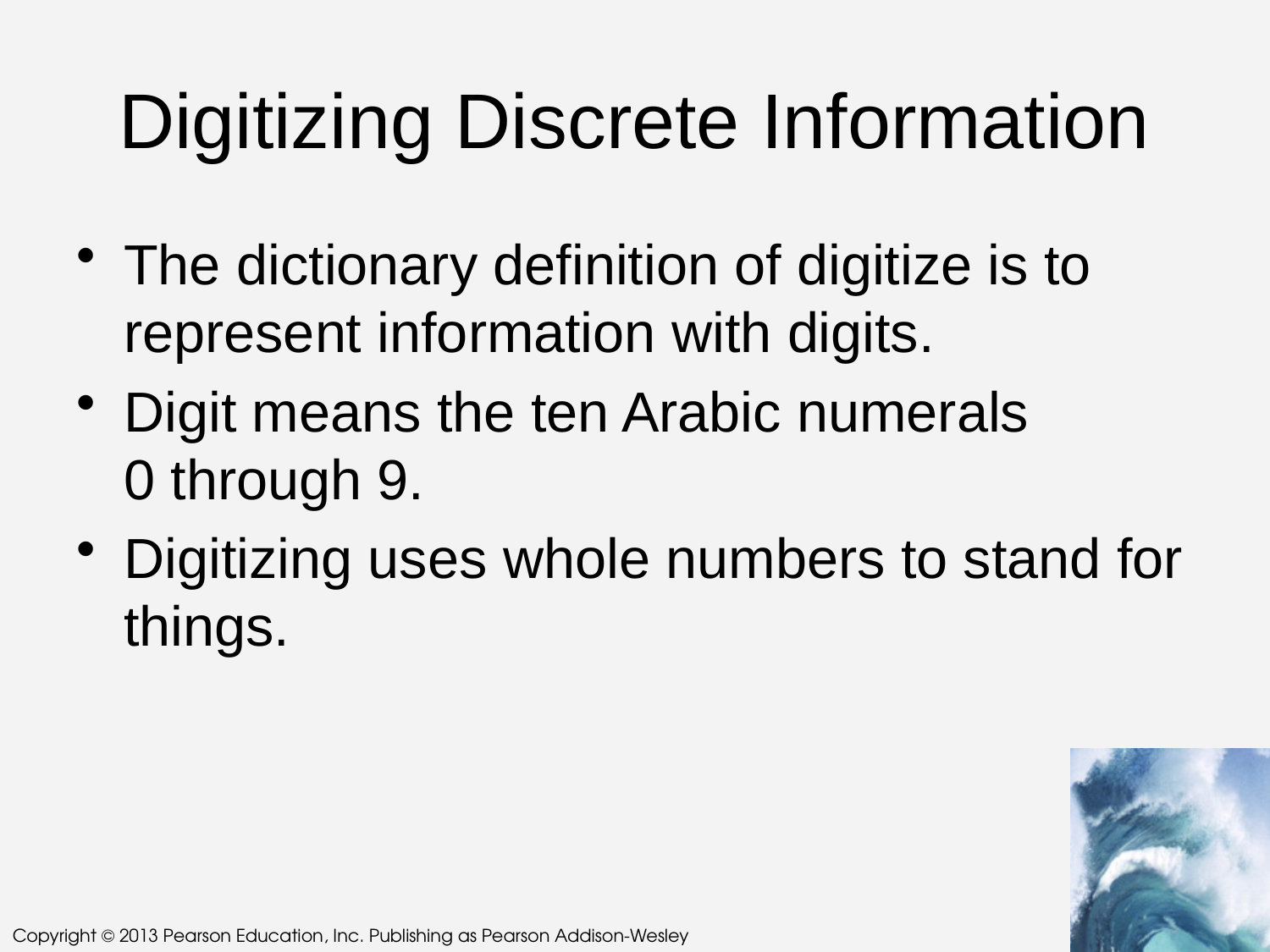

# Digitizing Discrete Information
The dictionary definition of digitize is to represent information with digits.
Digit means the ten Arabic numerals
0 through 9.
Digitizing uses whole numbers to stand for things.